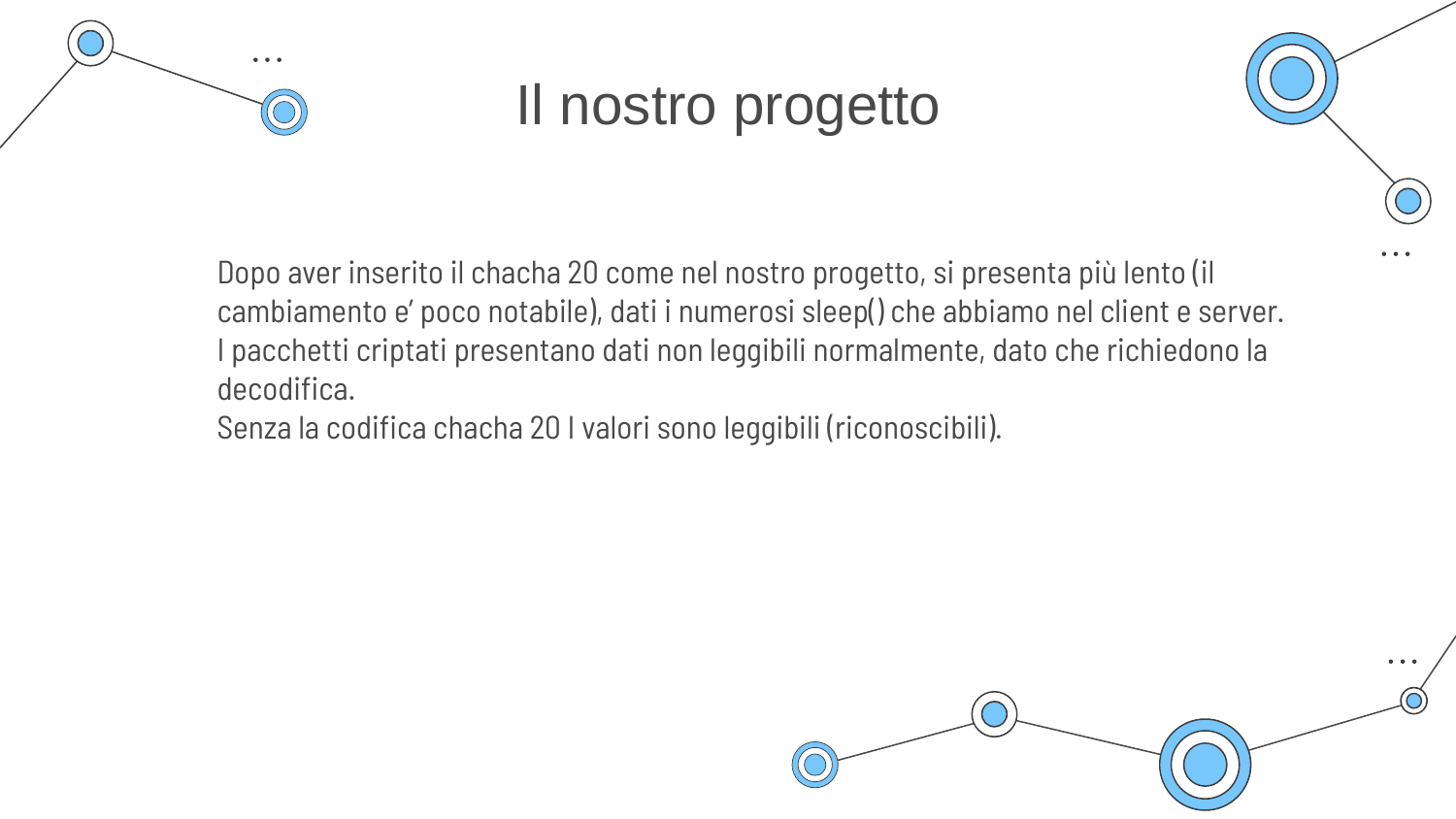

# Il nostro progetto

Dopo aver inserito il chacha 20 come nel nostro progetto, si presenta più lento (il cambiamento e’ poco notabile), dati i numerosi sleep() che abbiamo nel client e server.
I pacchetti criptati presentano dati non leggibili normalmente, dato che richiedono la decodifica.
Senza la codifica chacha 20 I valori sono leggibili (riconoscibili).